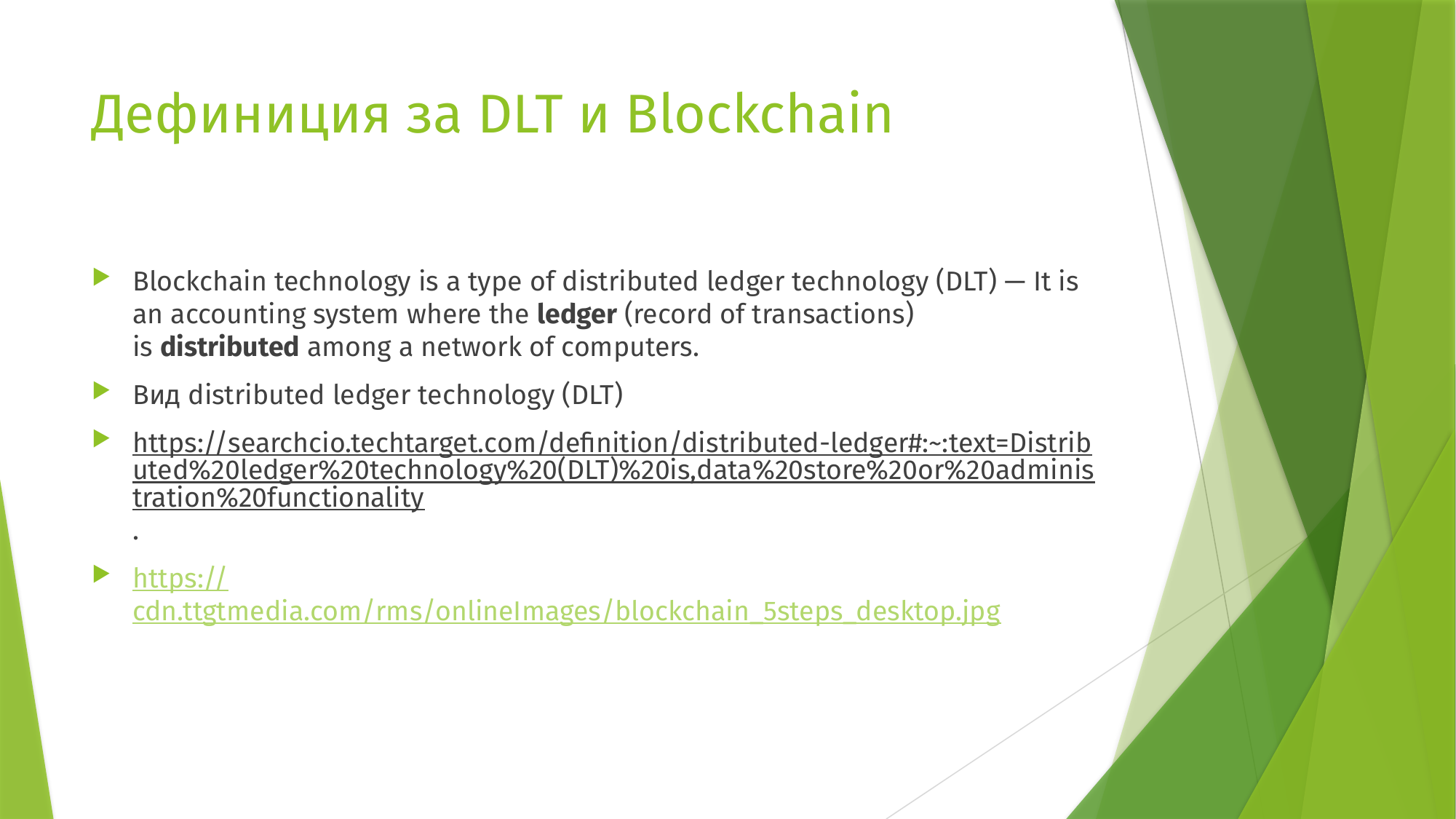

# Дефиниция за DLT и Blockchain
Blockchain technology is a type of distributed ledger technology (DLT) — It is an accounting system where the ledger (record of transactions) is distributed among a network of computers.
Вид distributed ledger technology (DLT)
https://searchcio.techtarget.com/definition/distributed-ledger#:~:text=Distributed%20ledger%20technology%20(DLT)%20is,data%20store%20or%20administration%20functionality.
https://cdn.ttgtmedia.com/rms/onlineImages/blockchain_5steps_desktop.jpg